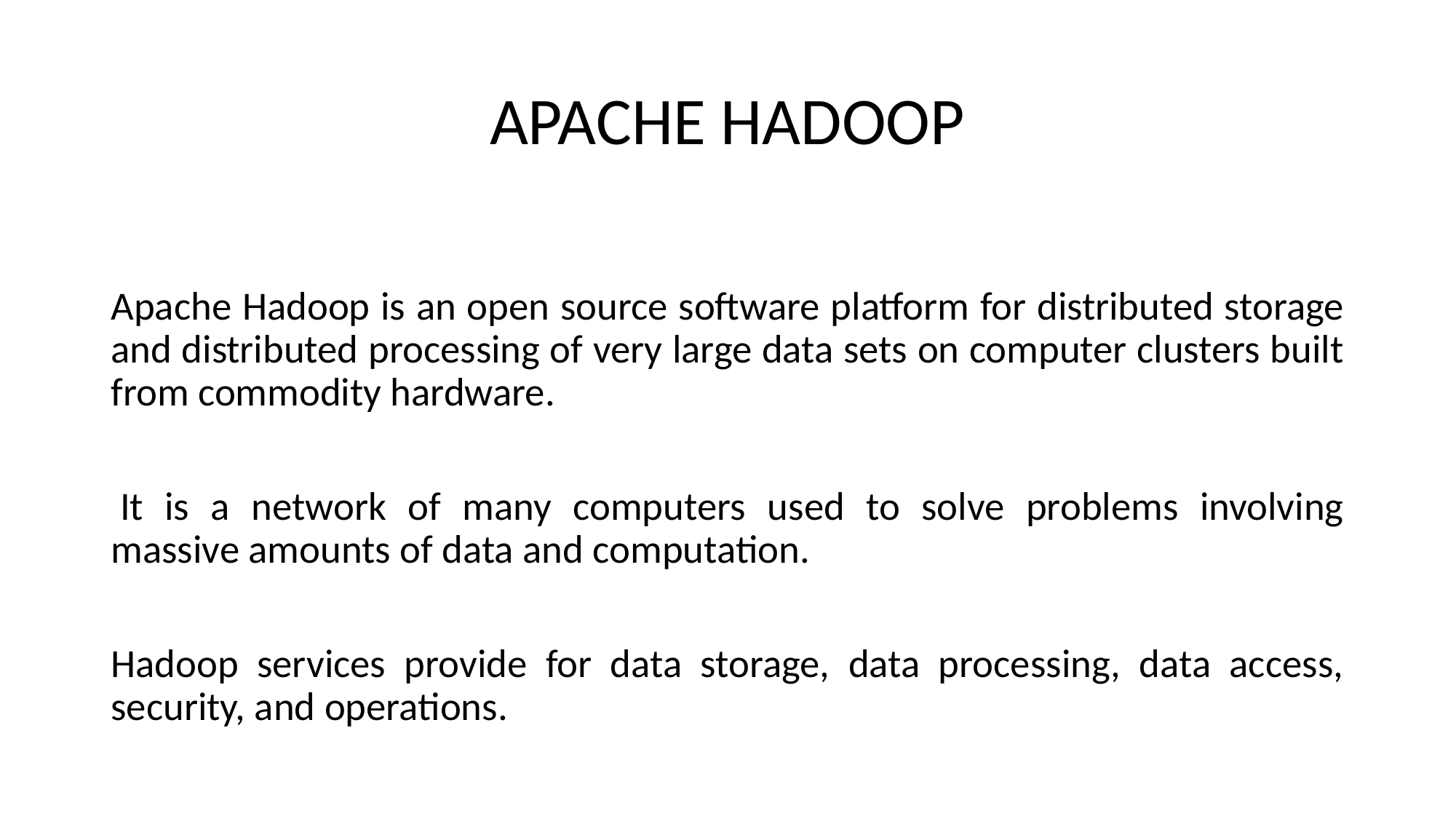

# APACHE HADOOP

Apache Hadoop is an open source software platform for distributed storage and distributed processing of very large data sets on computer clusters built from commodity hardware.

 It is a network of many computers used to solve problems involving massive amounts of data and computation.

Hadoop services provide for data storage, data processing, data access, security, and operations.